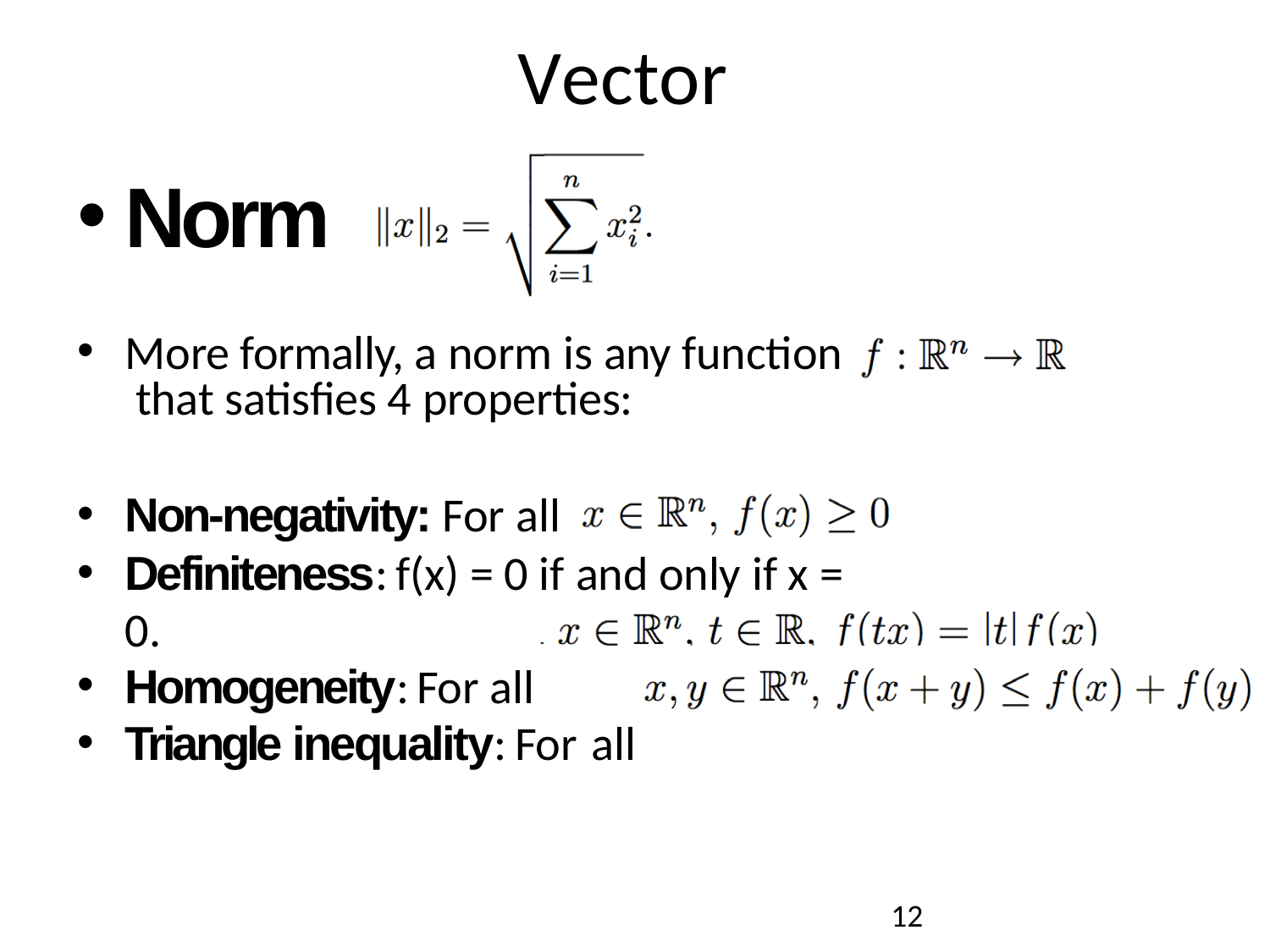

# Vectors

Norm
More formally, a norm is any function  that satisfies 4 properties:

Non-negativity: For all
Definiteness: f(x) = 0 if and only if x = 0.
Homogeneity: For all
Triangle inequality: For all

12